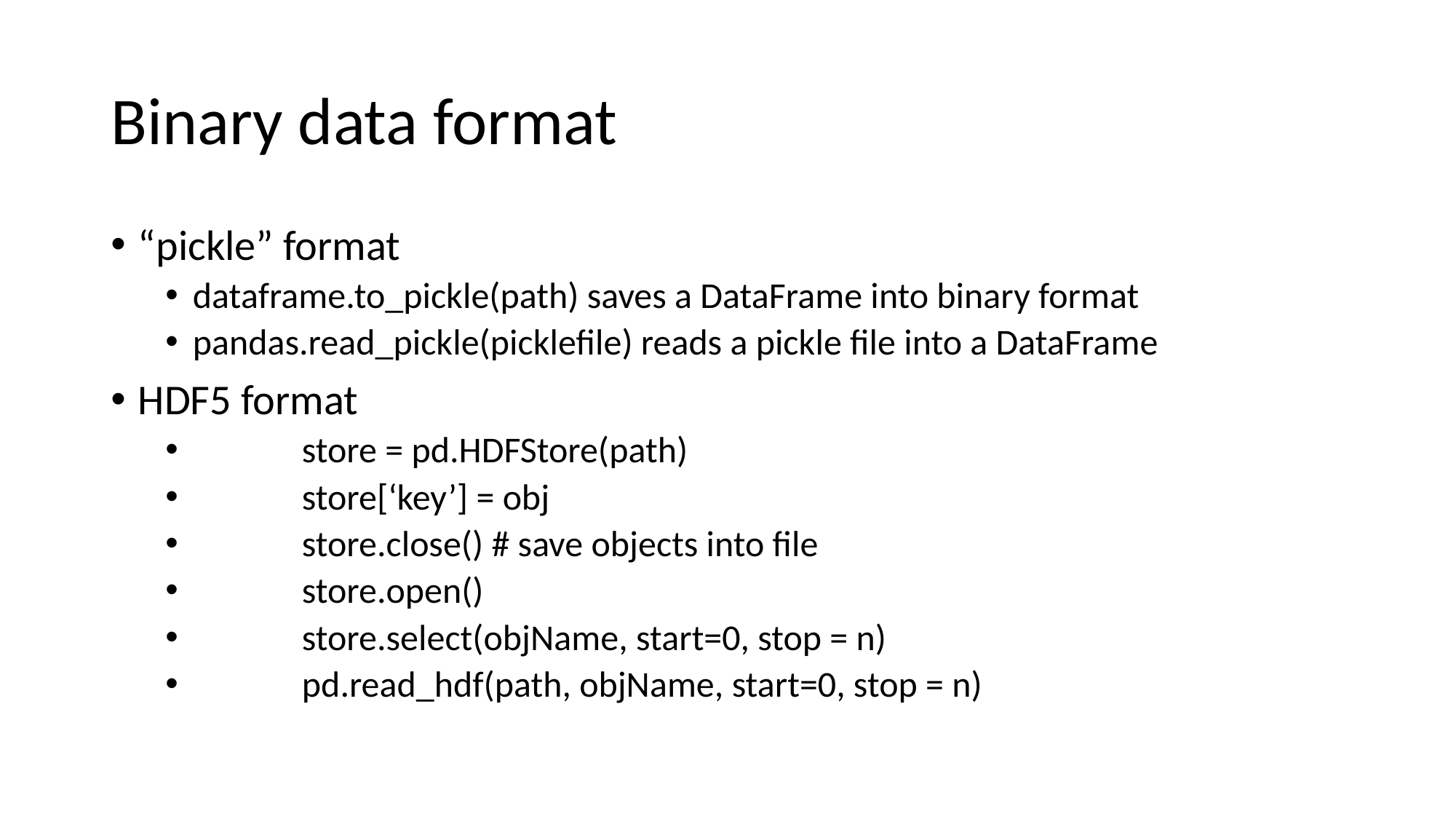

# Binary data format
“pickle” format
dataframe.to_pickle(path) saves a DataFrame into binary format
pandas.read_pickle(picklefile) reads a pickle file into a DataFrame
HDF5 format
	store = pd.HDFStore(path)
	store[‘key’] = obj
	store.close() # save objects into file
	store.open()
	store.select(objName, start=0, stop = n)
	pd.read_hdf(path, objName, start=0, stop = n)